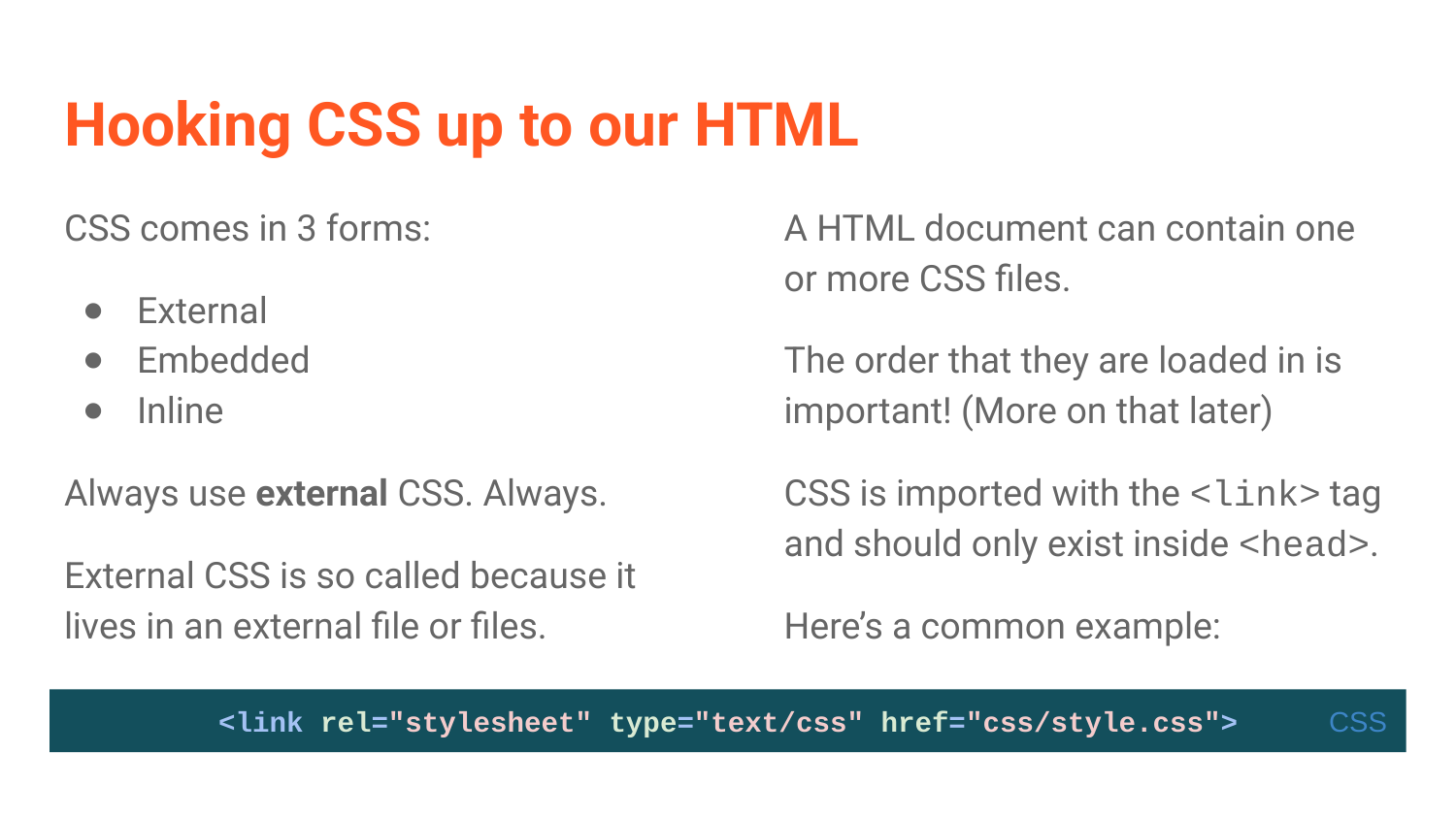

# Hooking CSS up to our HTML
CSS comes in 3 forms:
External
Embedded
Inline
Always use external CSS. Always.
External CSS is so called because it lives in an external file or files.
A HTML document can contain one or more CSS files.
The order that they are loaded in is important! (More on that later)
CSS is imported with the <link> tag and should only exist inside <head>.
Here’s a common example:
CSS
<link rel="stylesheet" type="text/css" href="css/style.css">